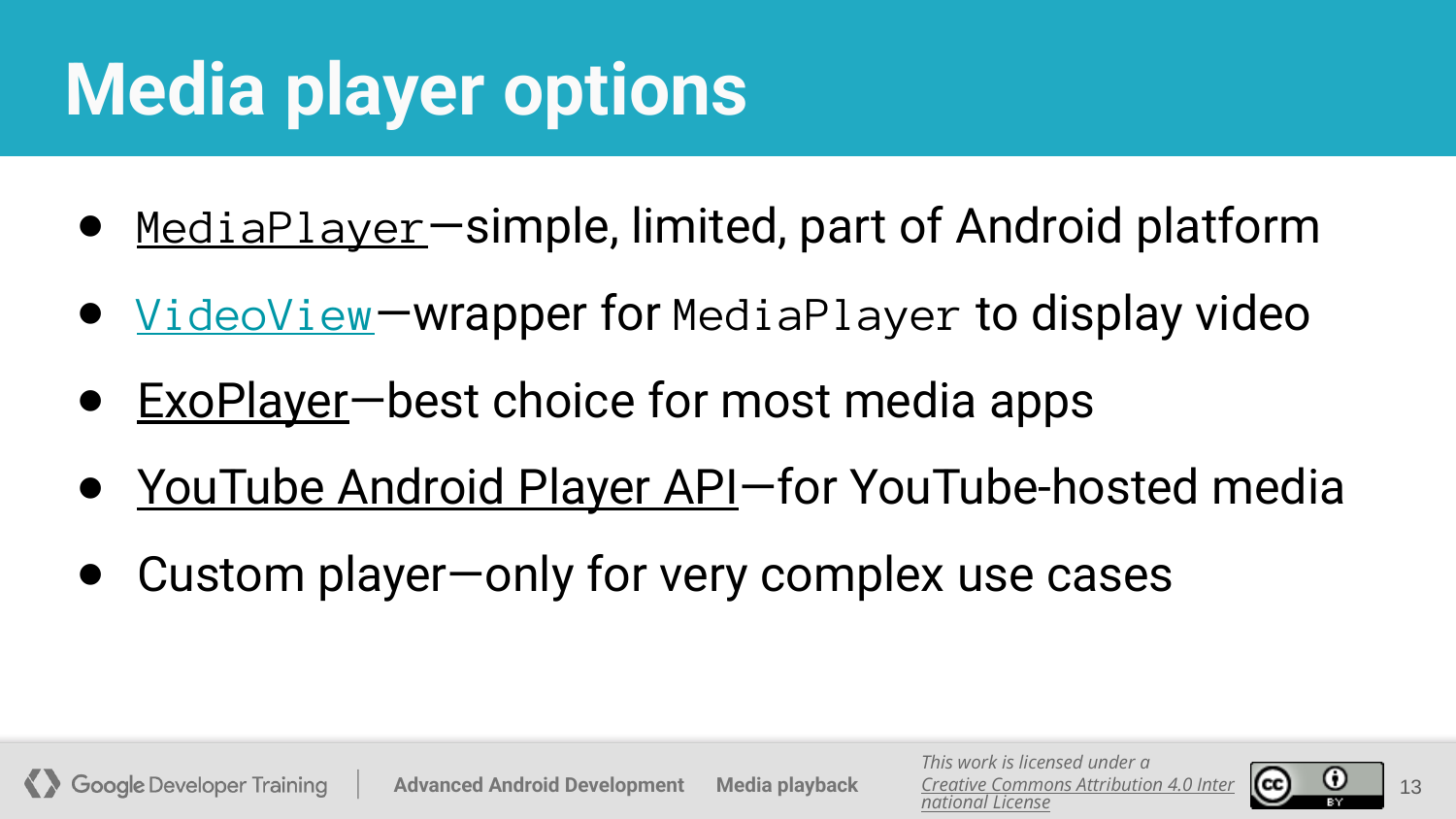

# Media player options
MediaPlayer—simple, limited, part of Android platform
VideoView—wrapper for MediaPlayer to display video
ExoPlayer—best choice for most media apps
YouTube Android Player API—for YouTube-hosted media
Custom player—only for very complex use cases
13